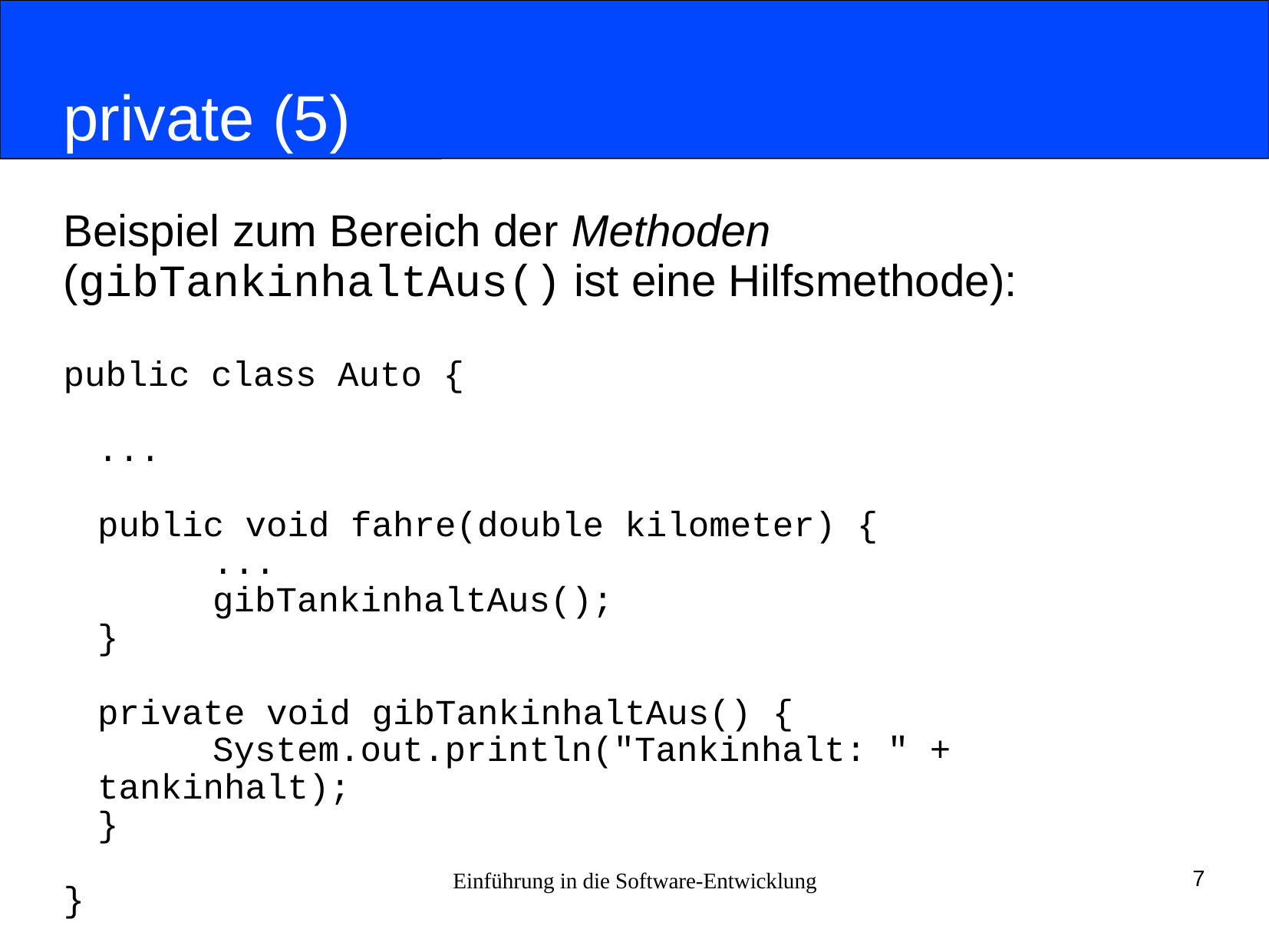

# private (5)
Beispiel zum Bereich der Methoden
(gibTankinhaltAus() ist eine Hilfsmethode):

public class Auto {

	...

	public void fahre(double kilometer) {
		...
		gibTankinhaltAus();
	}

	private void gibTankinhaltAus() {
		System.out.println("Tankinhalt: " + tankinhalt);
	}
}

Einführung in die Software-Entwicklung
7